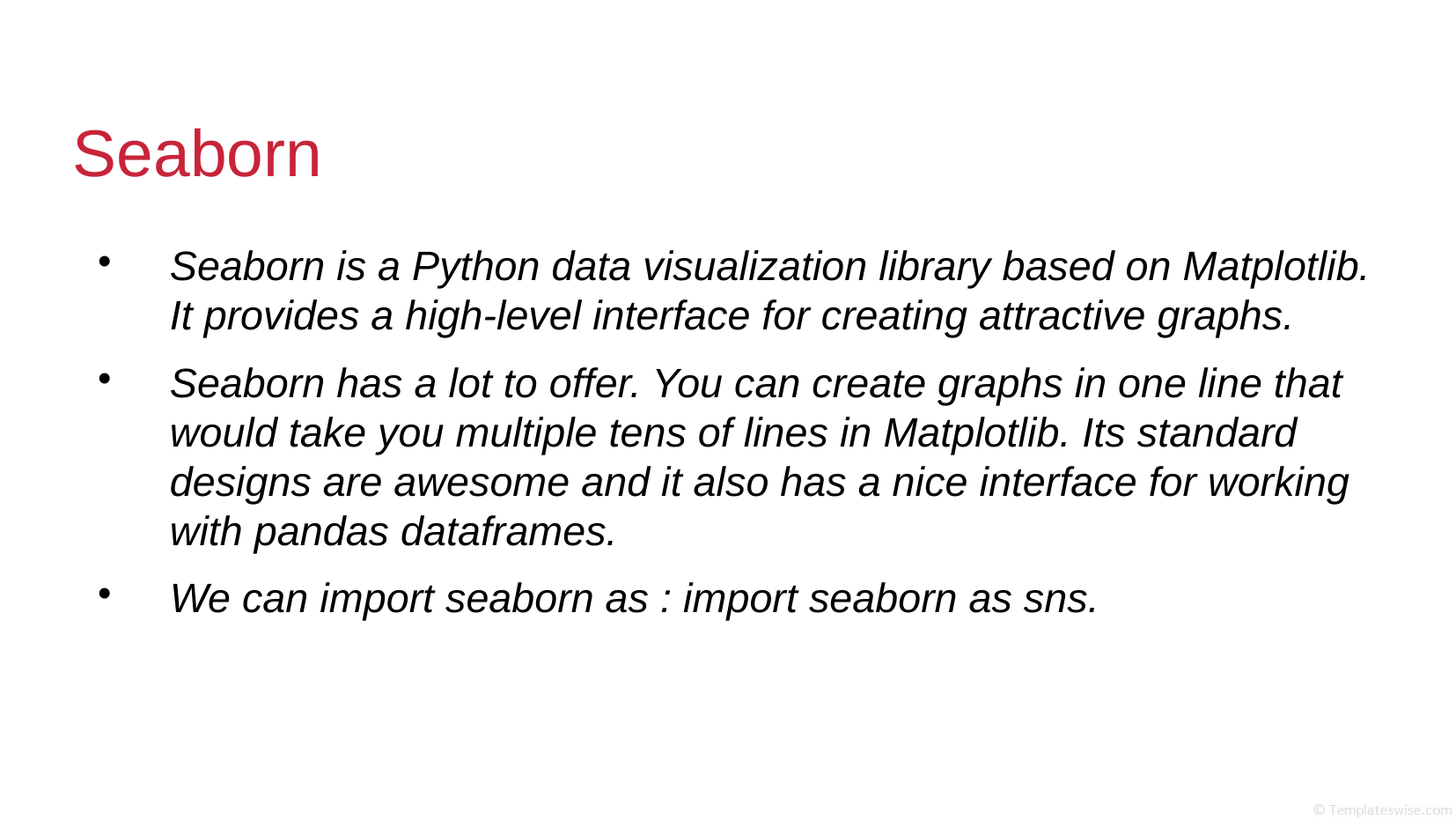

Seaborn
Seaborn is a Python data visualization library based on Matplotlib. It provides a high-level interface for creating attractive graphs.
Seaborn has a lot to offer. You can create graphs in one line that would take you multiple tens of lines in Matplotlib. Its standard designs are awesome and it also has a nice interface for working with pandas dataframes.
We can import seaborn as : import seaborn as sns.